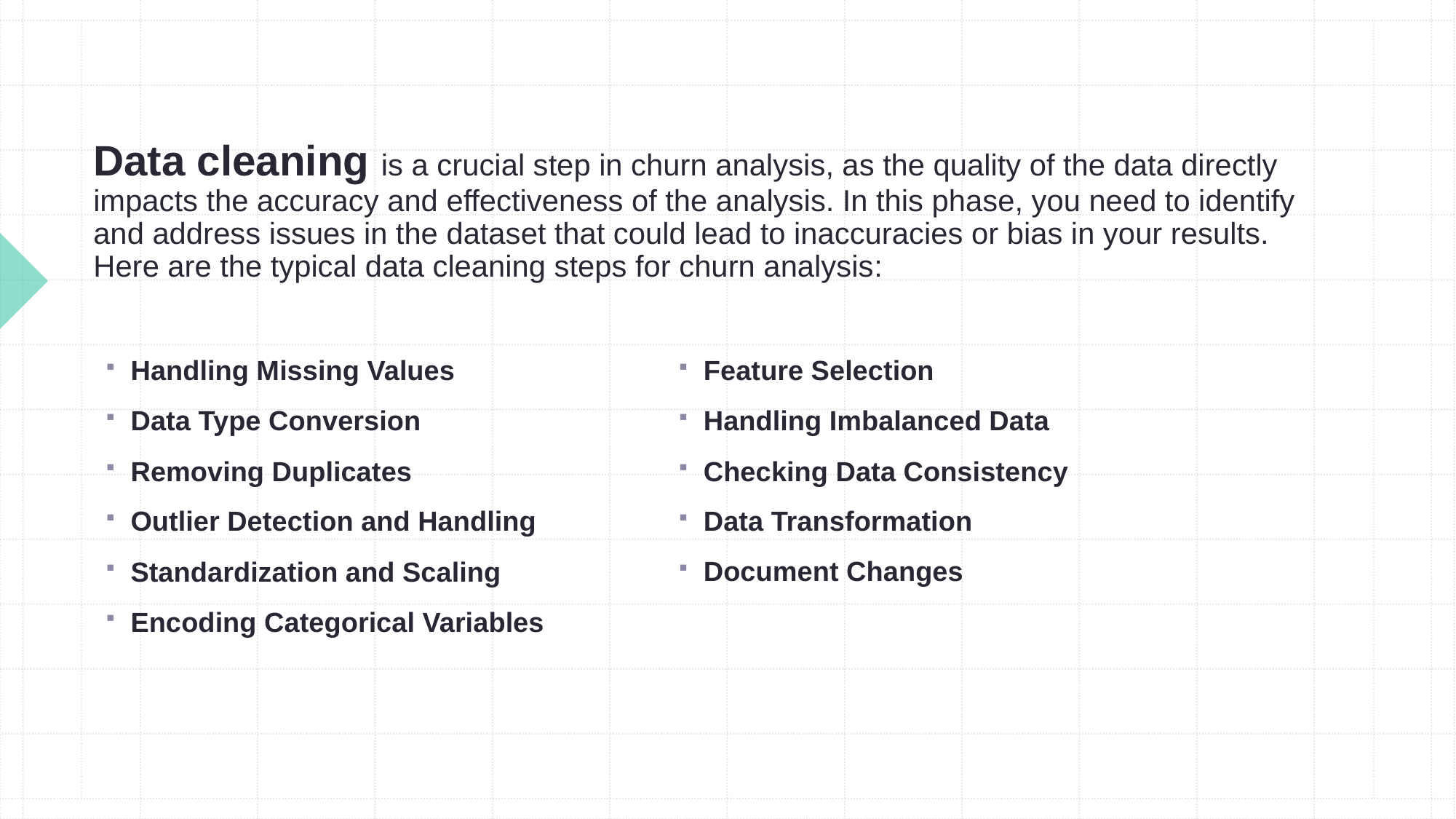

# Data cleaning is a crucial step in churn analysis, as the quality of the data directly impacts the accuracy and effectiveness of the analysis. In this phase, you need to identify and address issues in the dataset that could lead to inaccuracies or bias in your results. Here are the typical data cleaning steps for churn analysis:

Handling Missing Values
Data Type Conversion
Removing Duplicates
Outlier Detection and Handling
Standardization and Scaling
Encoding Categorical Variables
Feature Selection
Handling Imbalanced Data
Checking Data Consistency
Data Transformation
Document Changes